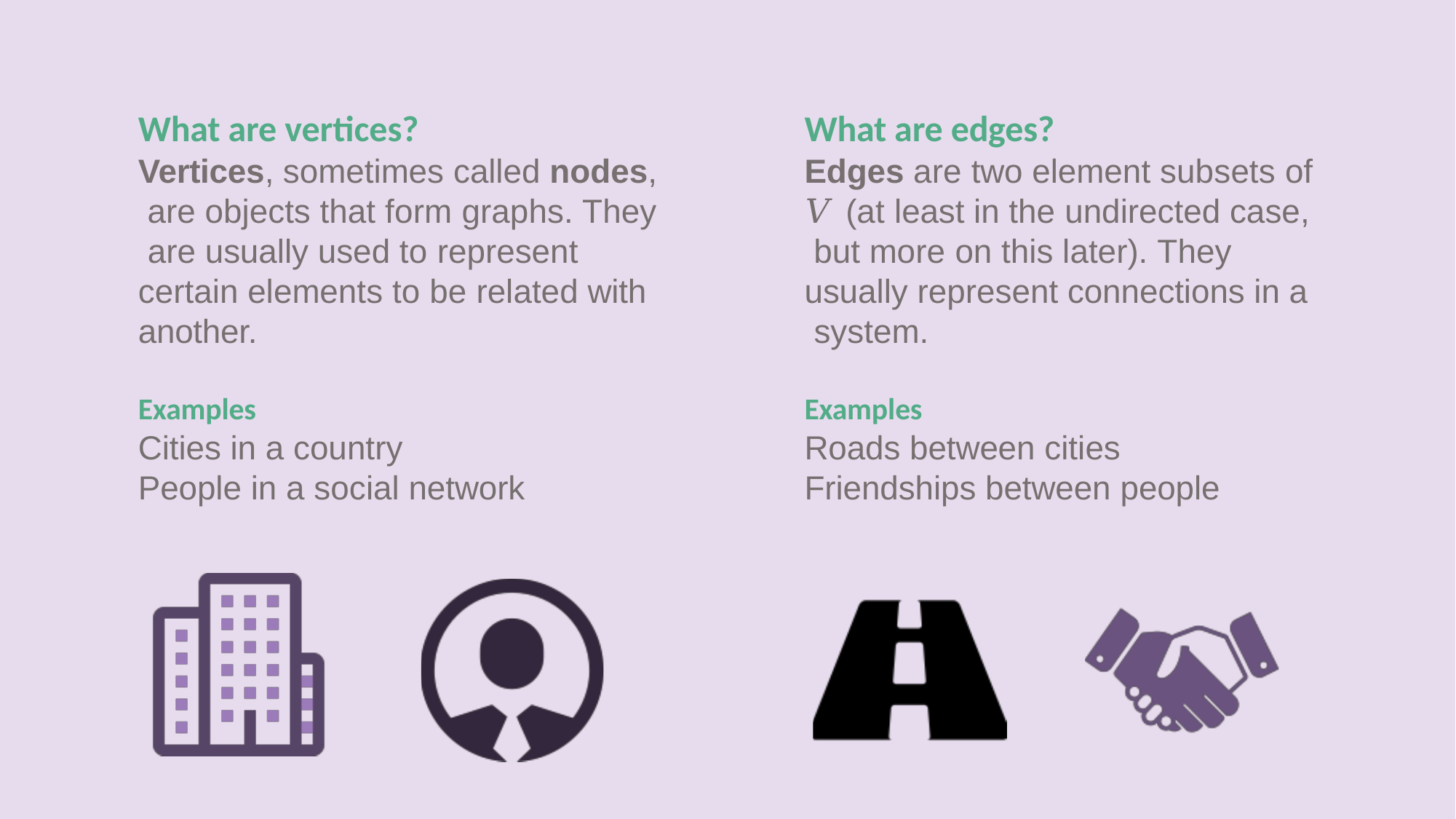

# What are vertices?
Vertices, sometimes called nodes,  are objects that form graphs. They  are usually used to represent  certain elements to be related with  another.
What are edges?
Edges are two element subsets of
𝑉 (at least in the undirected case,  but more on this later). They  usually represent connections in a  system.
Examples
Cities in a country
People in a social network
Examples
Roads between cities
Friendships between people